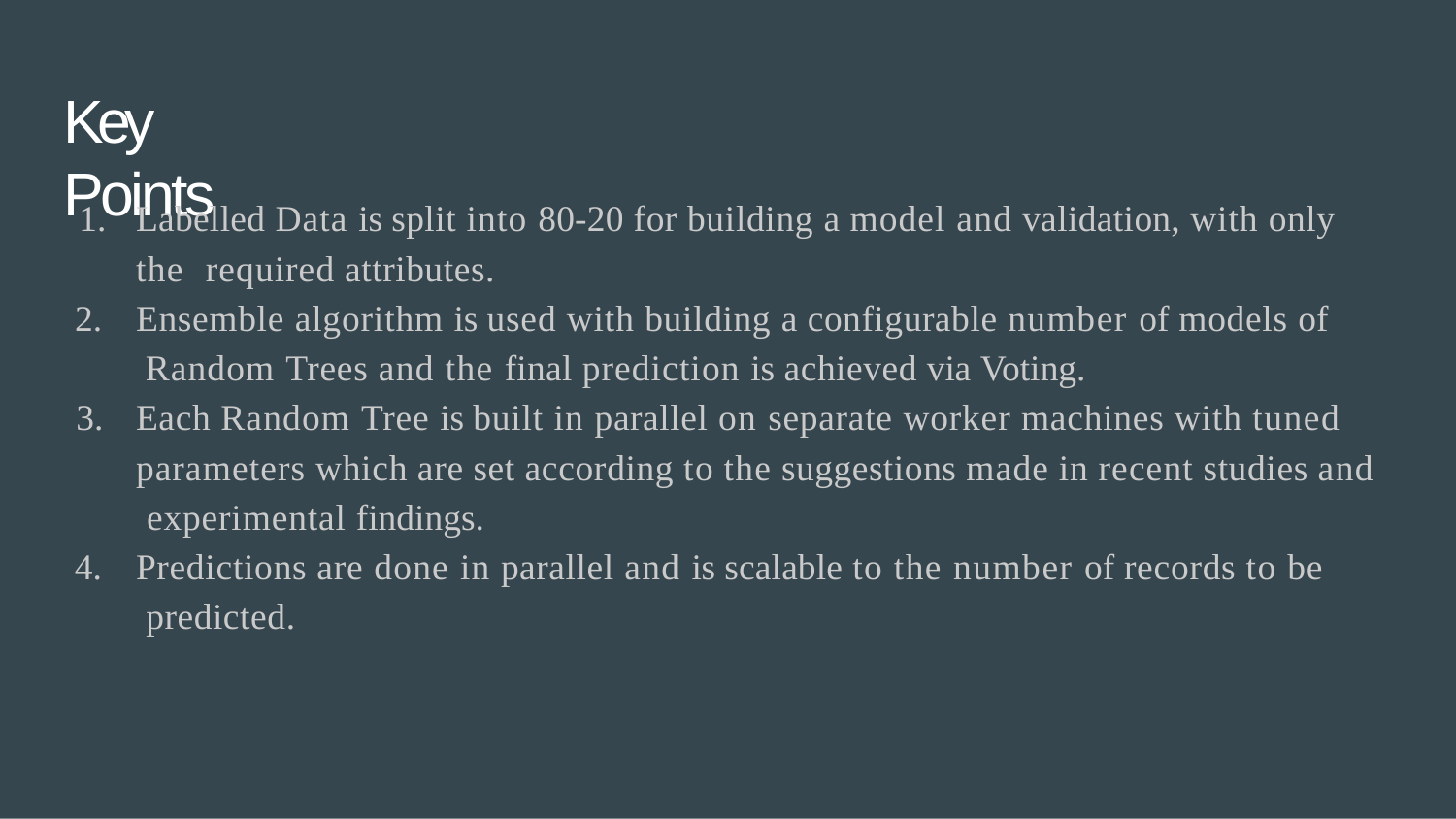

# Key Points
Labelled Data is split into 80-20 for building a model and validation, with only the  required attributes.
Ensemble algorithm is used with building a configurable number of models of  Random Trees and the final prediction is achieved via Voting.
Each Random Tree is built in parallel on separate worker machines with tuned  parameters which are set according to the suggestions made in recent studies and  experimental findings.
Predictions are done in parallel and is scalable to the number of records to be  predicted.